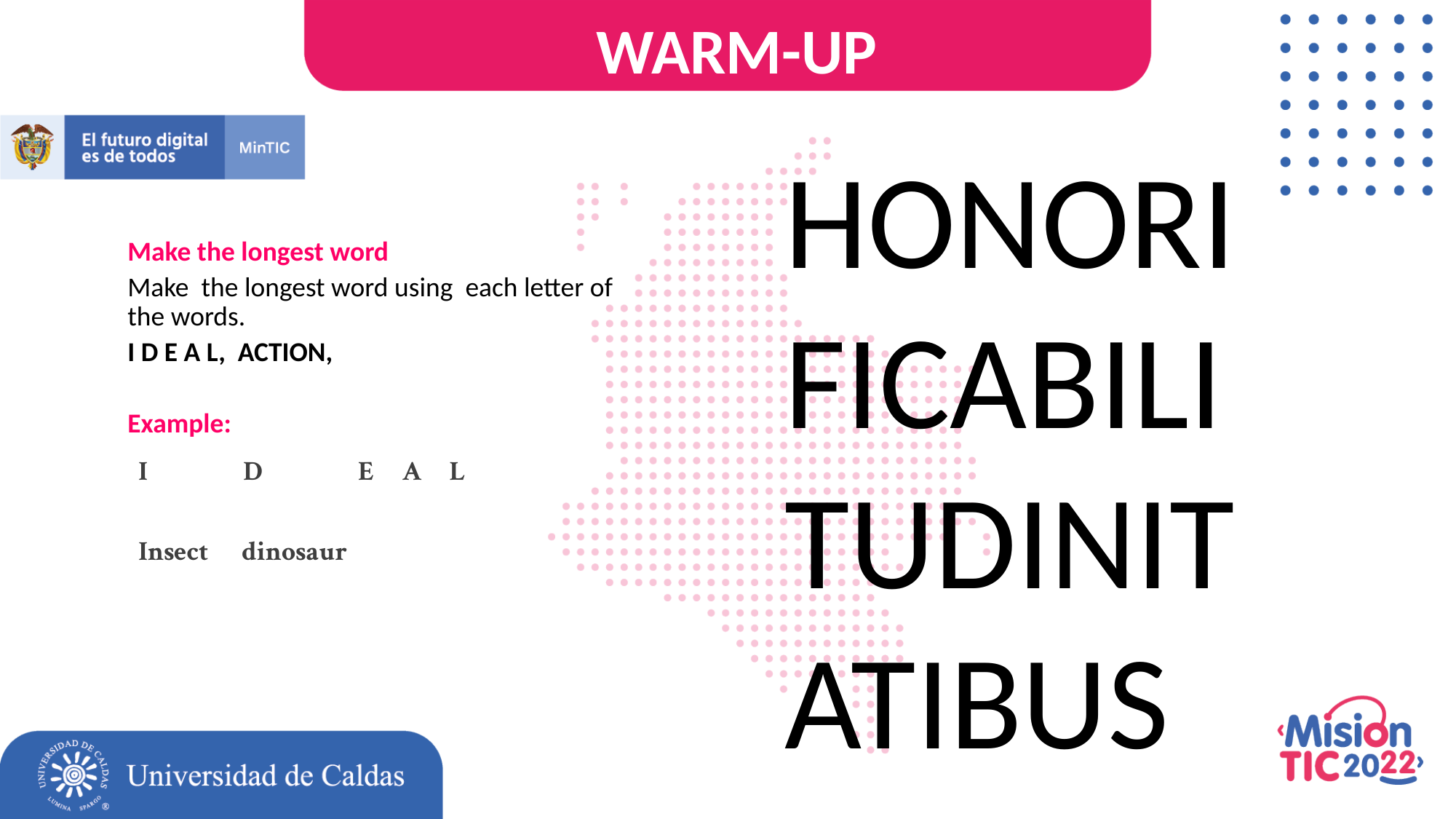

WARM-UP
HONORIFICABILITUDINITATIBUS
Make the longest word
Make  the longest word using  each letter of the words.
I D E A L,  ACTION,

Example:
I                 D                 E     A     L
Insect      dinosaur